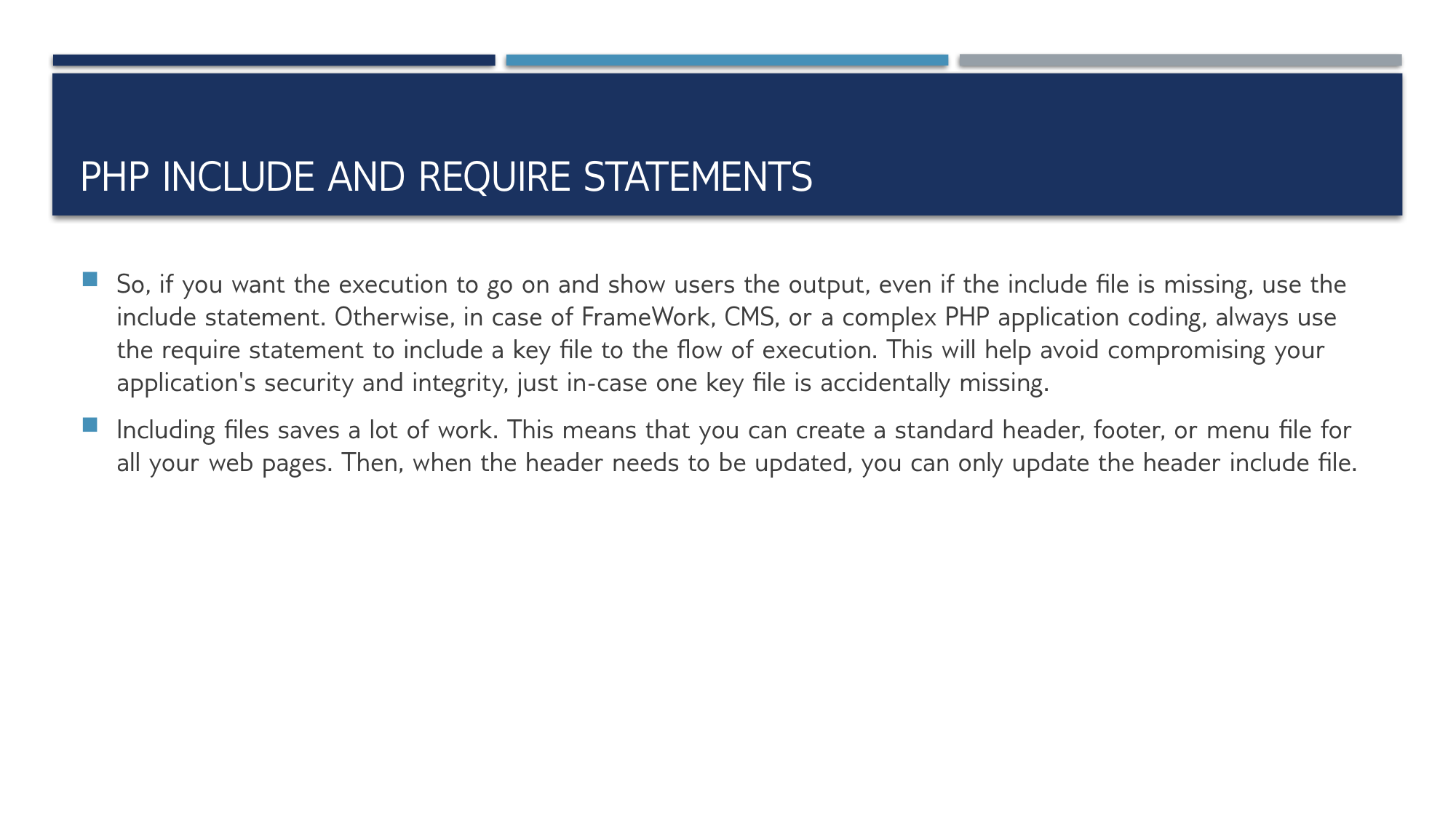

# PHP include and require Statements
So, if you want the execution to go on and show users the output, even if the include file is missing, use the include statement. Otherwise, in case of FrameWork, CMS, or a complex PHP application coding, always use the require statement to include a key file to the flow of execution. This will help avoid compromising your application's security and integrity, just in-case one key file is accidentally missing.
Including files saves a lot of work. This means that you can create a standard header, footer, or menu file for all your web pages. Then, when the header needs to be updated, you can only update the header include file.